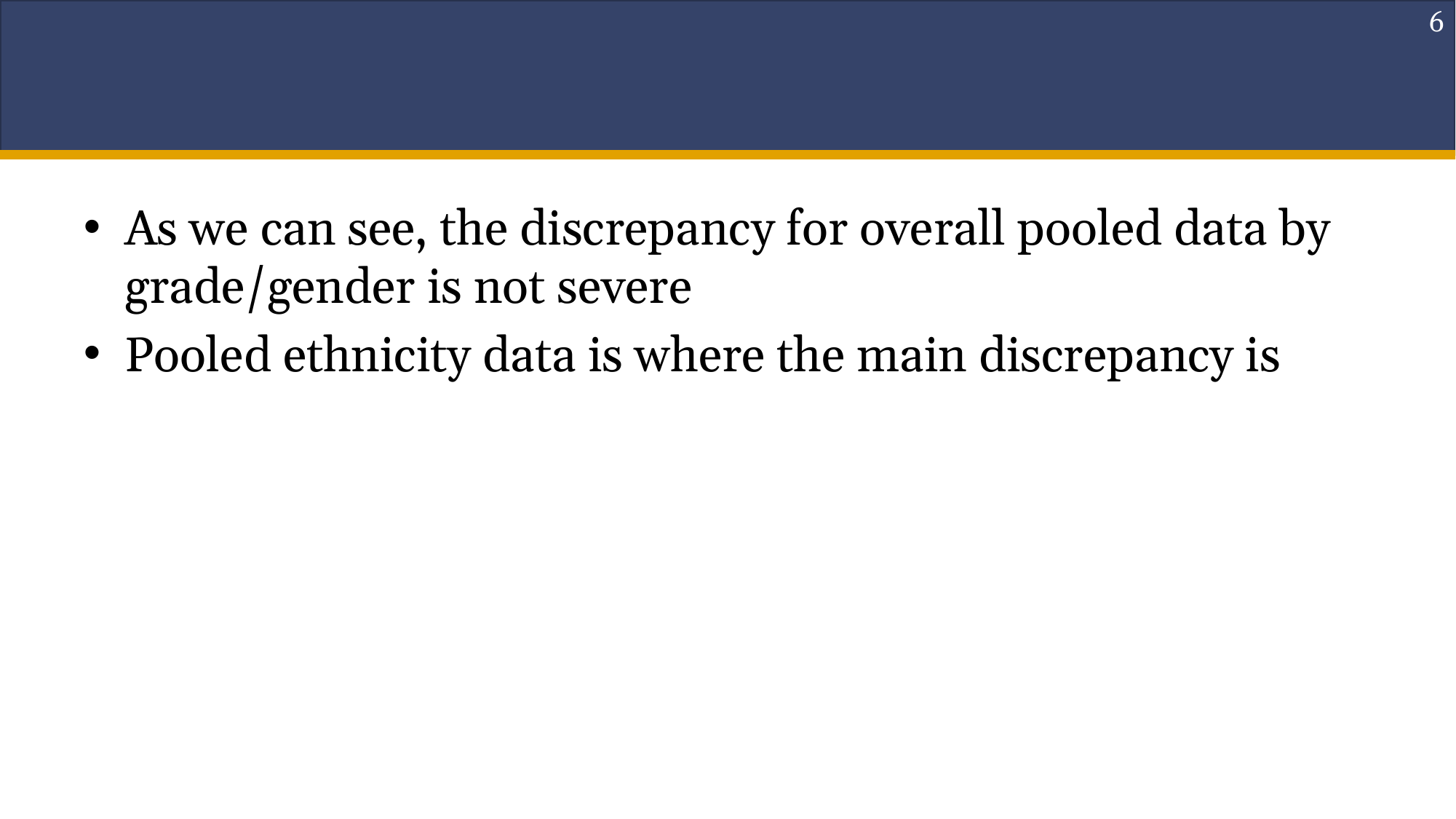

6
#
As we can see, the discrepancy for overall pooled data by grade/gender is not severe
Pooled ethnicity data is where the main discrepancy is